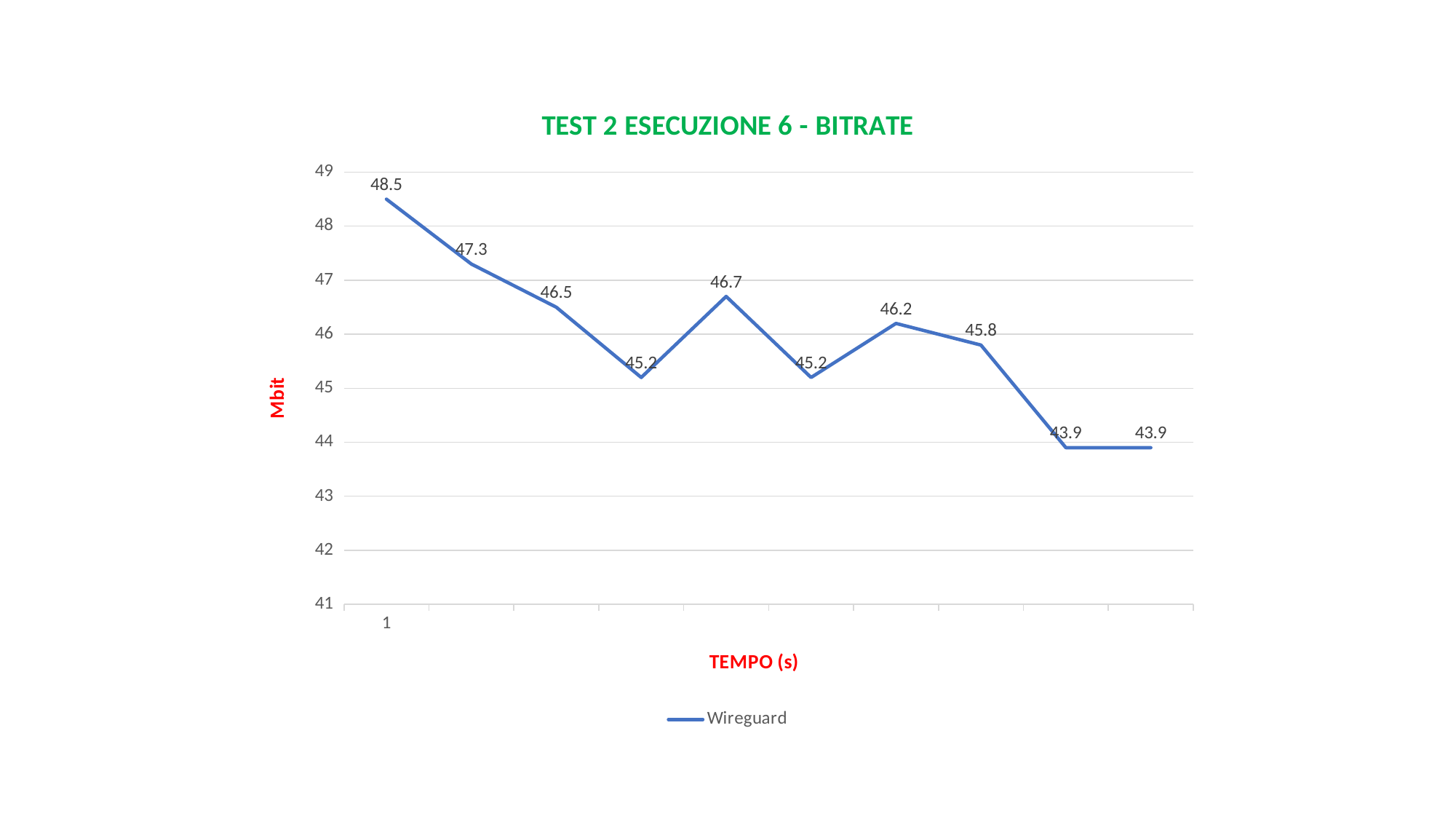

### Chart: TEST 2 ESECUZIONE 6 - BITRATE

| Category | Wireguard |
|---|---|
| 1 | 48.5 |
|  | 47.3 |
|  | 46.5 |
|  | 45.2 |
|  | 46.7 |
|  | 45.2 |
|  | 46.2 |
|  | 45.8 |
|  | 43.9 |
|  | 43.9 |